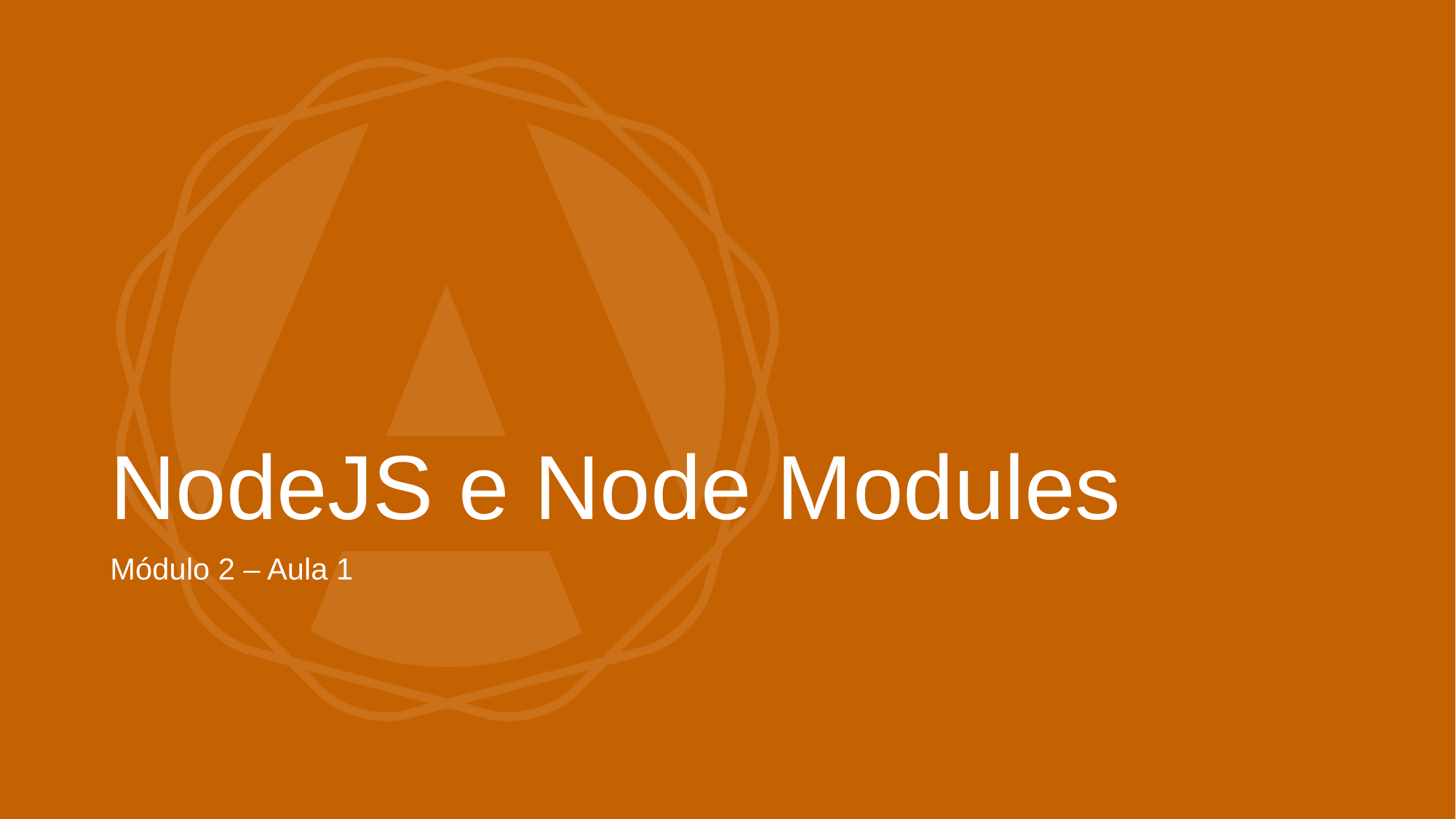

# NodeJS e Node Modules
Módulo 2 – Aula 1